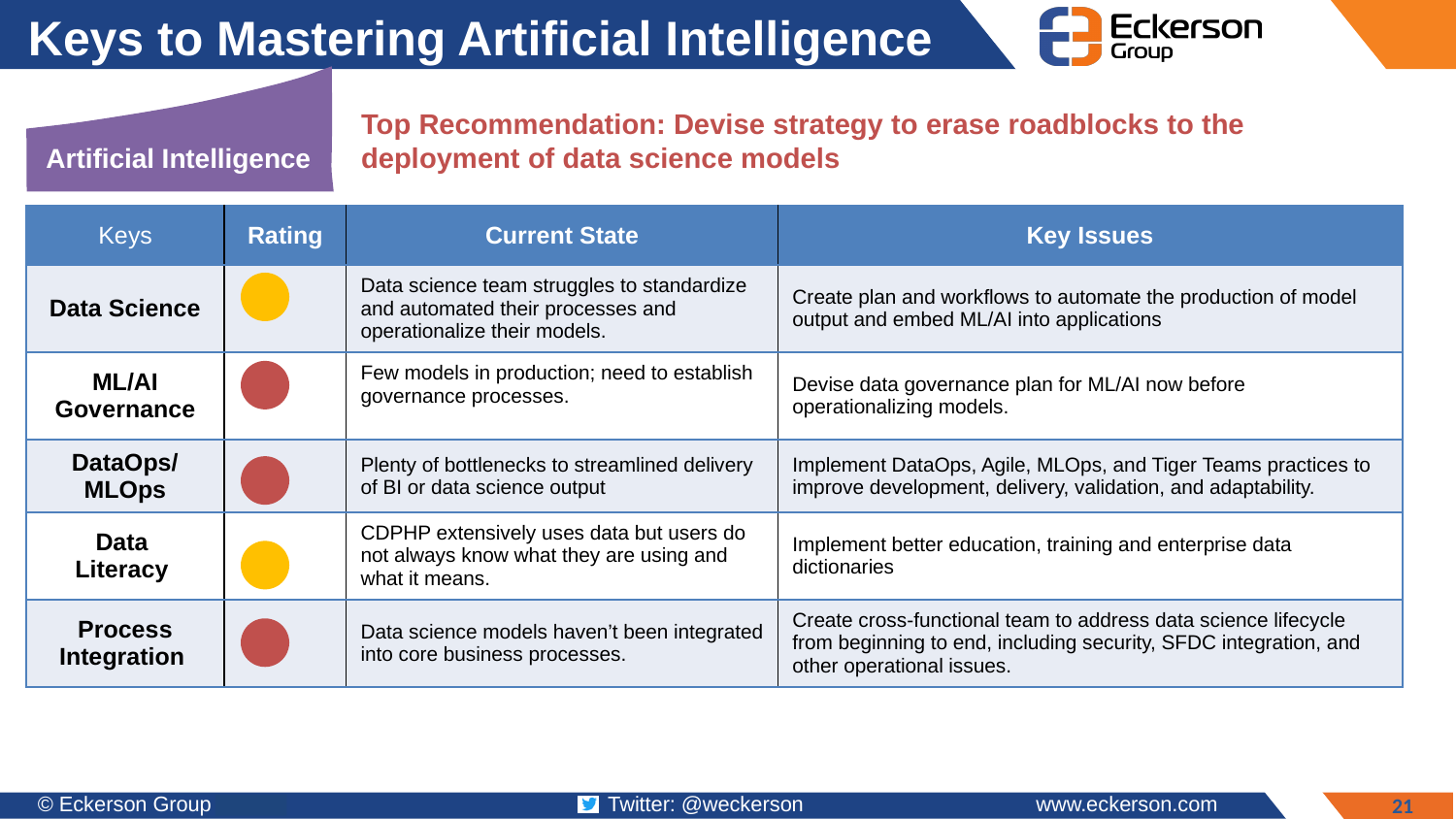

# Keys to Mastering Artificial Intelligence

Top Recommendation: Devise strategy to erase roadblocks to the deployment of data science models
Artificial Intelligence
Self-Service Analytics
| Keys | Rating | Current State | Key Issues |
| --- | --- | --- | --- |
| Data Science |  | Data science team struggles to standardize and automated their processes and operationalize their models. | Create plan and workflows to automate the production of model output and embed ML/AI into applications |
| ML/AI Governance |  | Few models in production; need to establish governance processes. | Devise data governance plan for ML/AI now before operationalizing models. |
| DataOps/ MLOps |  | Plenty of bottlenecks to streamlined delivery of BI or data science output | Implement DataOps, Agile, MLOps, and Tiger Teams practices to improve development, delivery, validation, and adaptability. |
| Data Literacy |  | CDPHP extensively uses data but users do not always know what they are using and what it means. | Implement better education, training and enterprise data dictionaries |
| Process Integration |  | Data science models haven’t been integrated into core business processes. | Create cross-functional team to address data science lifecycle from beginning to end, including security, SFDC integration, and other operational issues. |

21